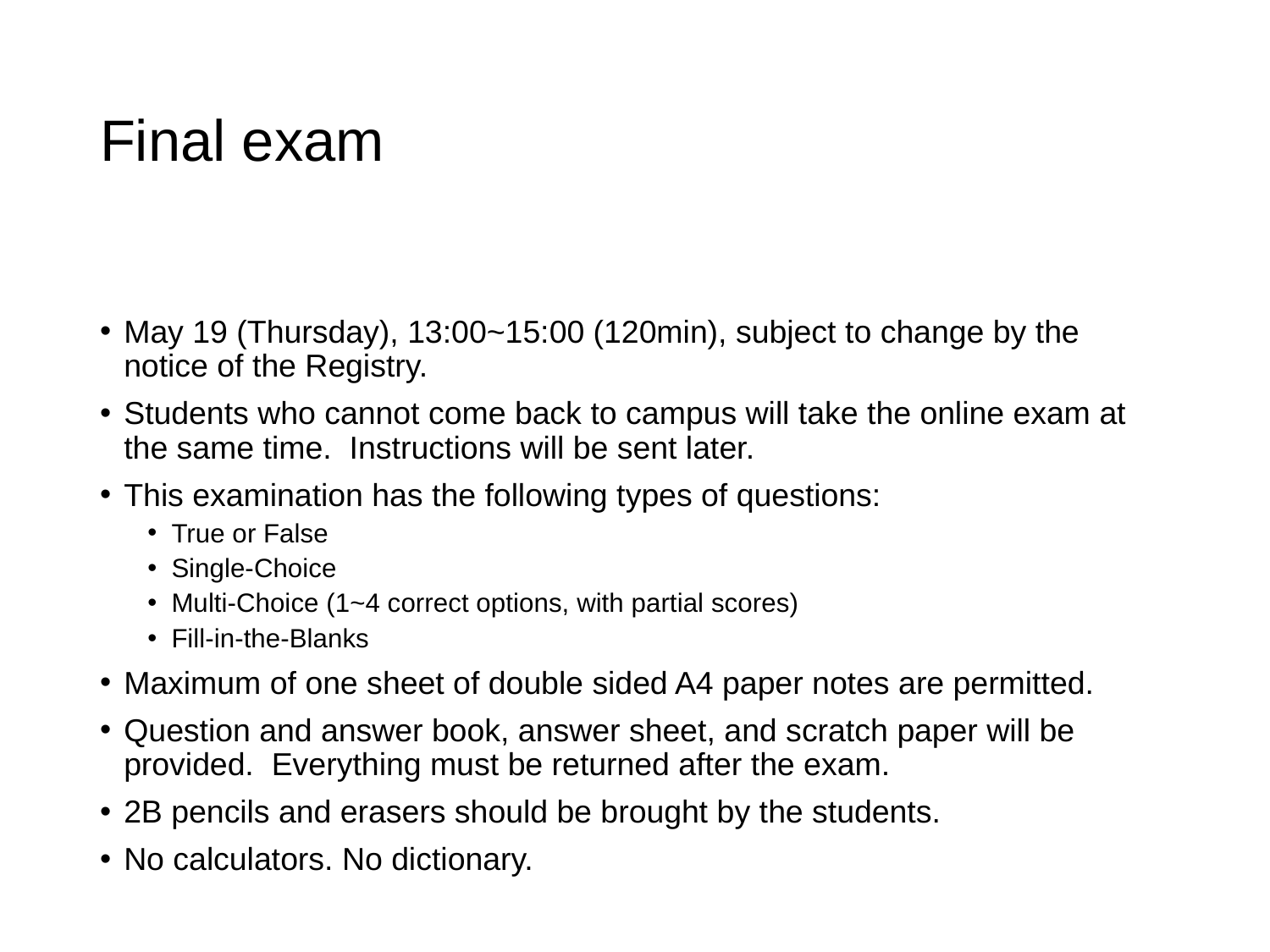

# Final exam
May 19 (Thursday), 13:00~15:00 (120min), subject to change by the notice of the Registry.
Students who cannot come back to campus will take the online exam at the same time.  Instructions will be sent later.
This examination has the following types of questions:
True or False
Single-Choice
Multi-Choice (1~4 correct options, with partial scores)
Fill-in-the-Blanks
Maximum of one sheet of double sided A4 paper notes are permitted.
Question and answer book, answer sheet, and scratch paper will be provided.  Everything must be returned after the exam.
2B pencils and erasers should be brought by the students.
No calculators. No dictionary.